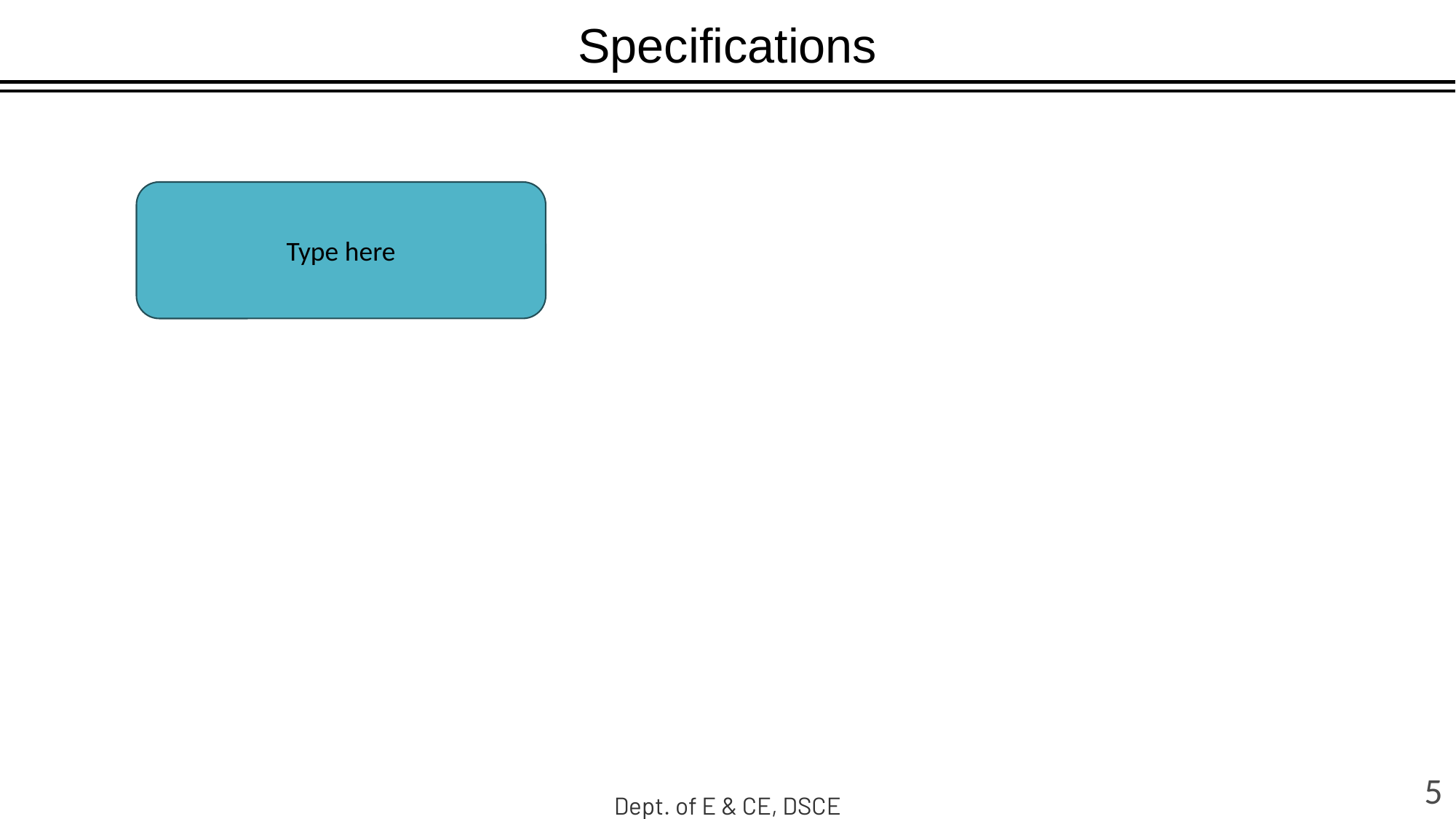

Specifications
Type here
5
Dept. of E & CE, DSCE